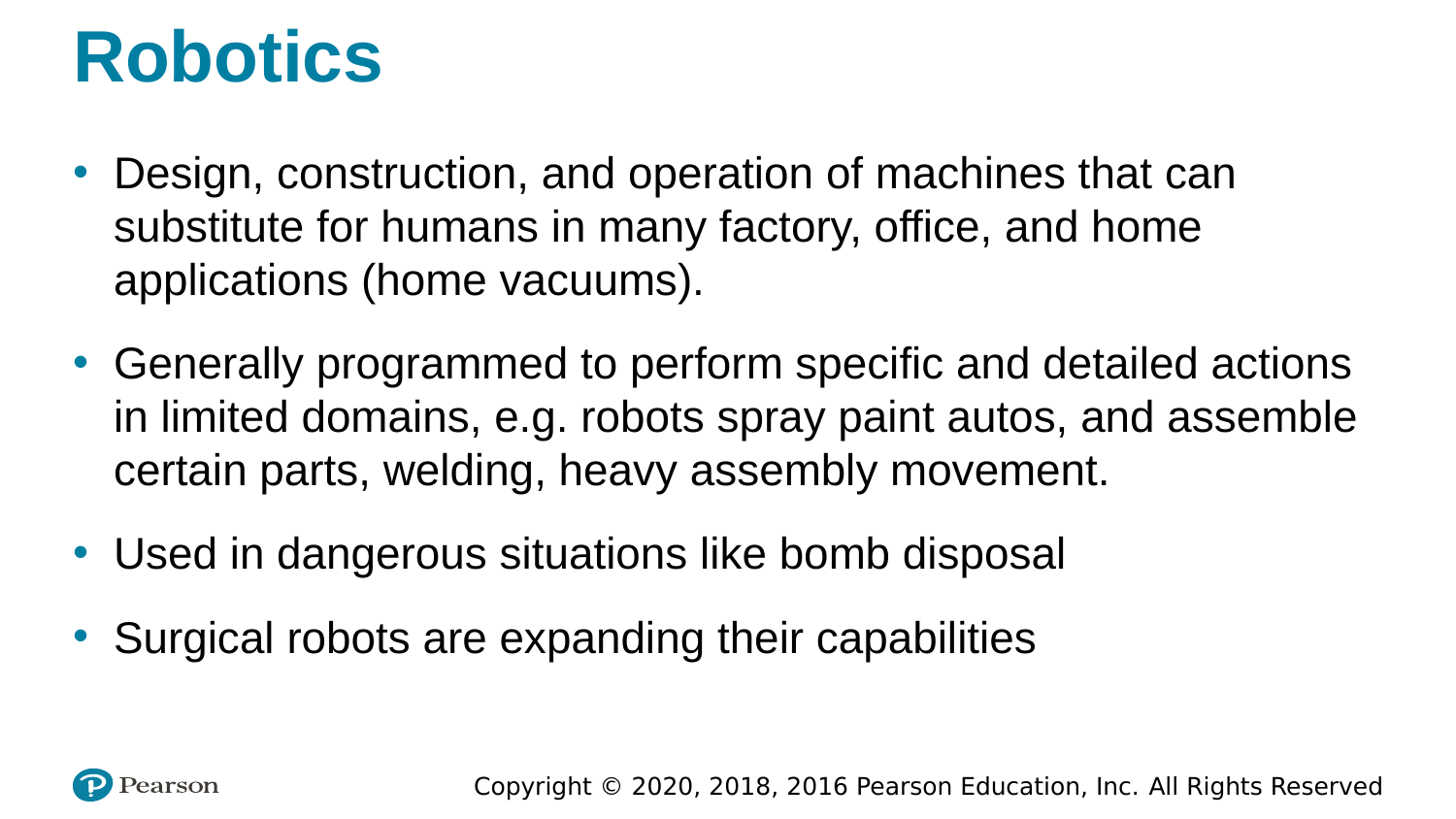

# Robotics
Design, construction, and operation of machines that can substitute for humans in many factory, office, and home applications (home vacuums).
Generally programmed to perform specific and detailed actions in limited domains, e.g. robots spray paint autos, and assemble certain parts, welding, heavy assembly movement.
Used in dangerous situations like bomb disposal
Surgical robots are expanding their capabilities